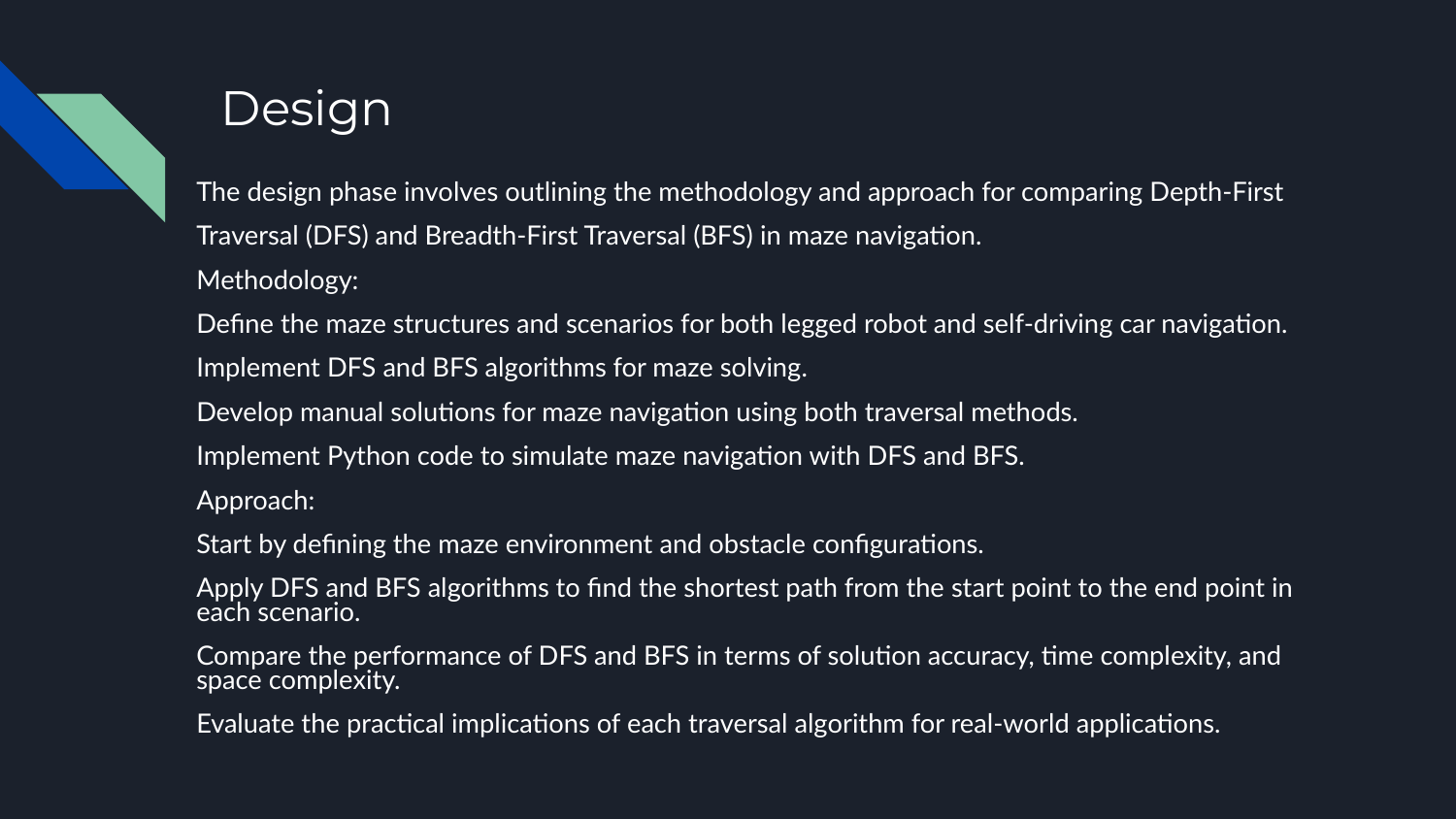

# Design
The design phase involves outlining the methodology and approach for comparing Depth-First
Traversal (DFS) and Breadth-First Traversal (BFS) in maze navigation.
Methodology:
Define the maze structures and scenarios for both legged robot and self-driving car navigation.
Implement DFS and BFS algorithms for maze solving.
Develop manual solutions for maze navigation using both traversal methods.
Implement Python code to simulate maze navigation with DFS and BFS.
Approach:
Start by defining the maze environment and obstacle configurations.
Apply DFS and BFS algorithms to find the shortest path from the start point to the end point in each scenario.
Compare the performance of DFS and BFS in terms of solution accuracy, time complexity, and space complexity.
Evaluate the practical implications of each traversal algorithm for real-world applications.